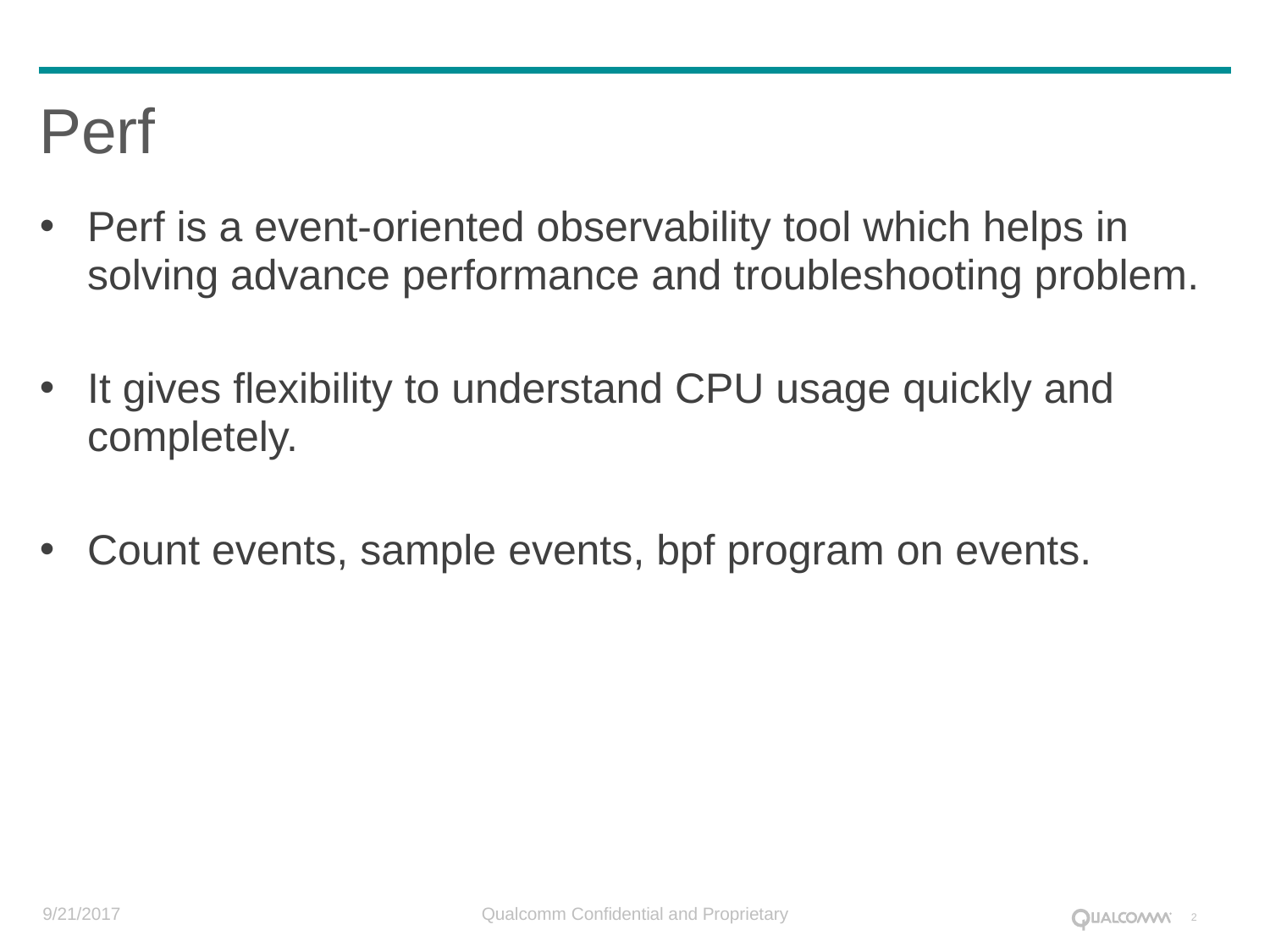

# Perf
Perf is a event-oriented observability tool which helps in
solving advance performance and troubleshooting problem.

It gives flexibility to understand CPU usage quickly and
completely.

Count events, sample events, bpf program on events.